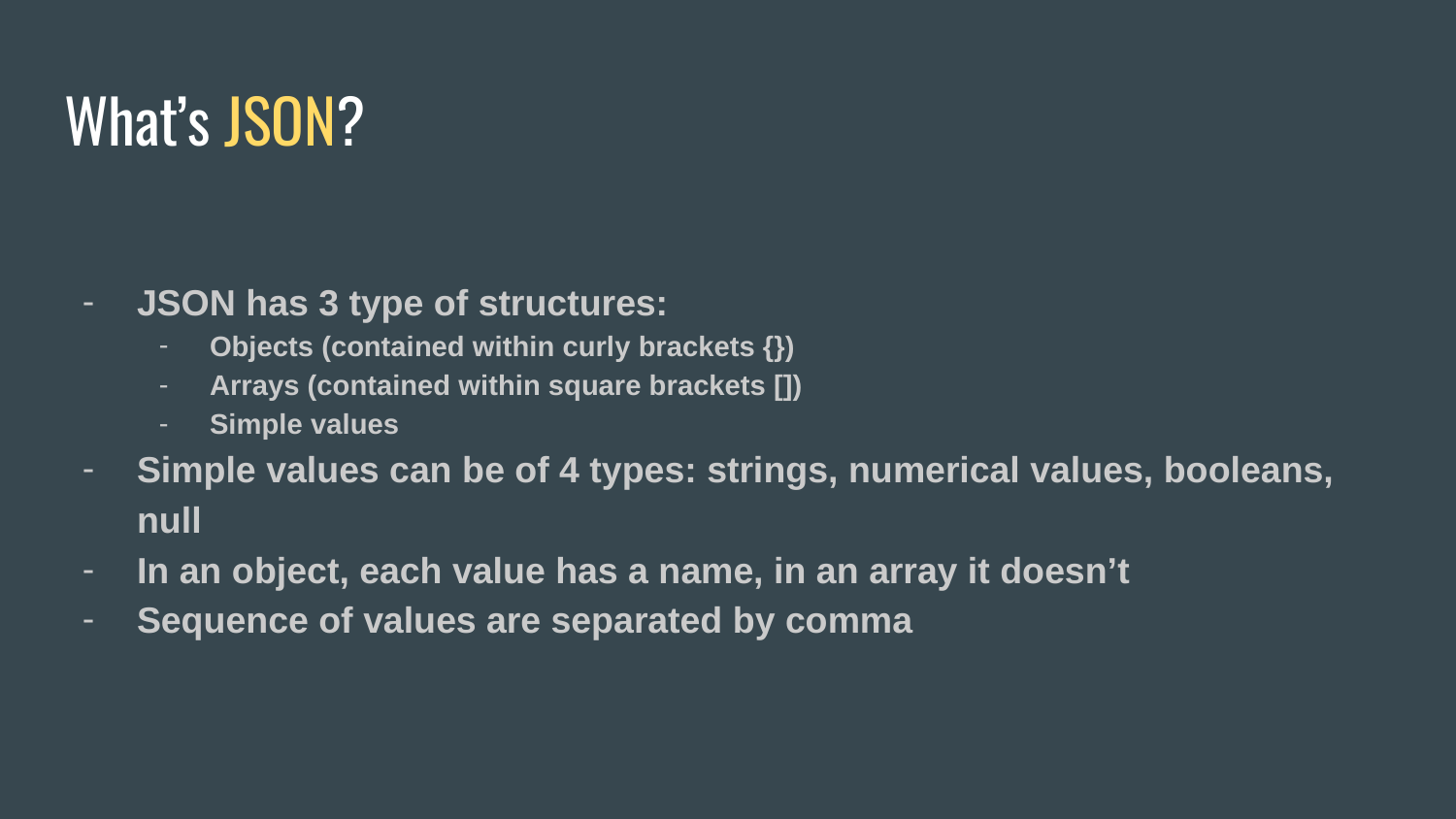

# What’s JSON?
JSON has 3 type of structures:
Objects (contained within curly brackets {})
Arrays (contained within square brackets [])
Simple values
Simple values can be of 4 types: strings, numerical values, booleans, null
In an object, each value has a name, in an array it doesn’t
Sequence of values are separated by comma